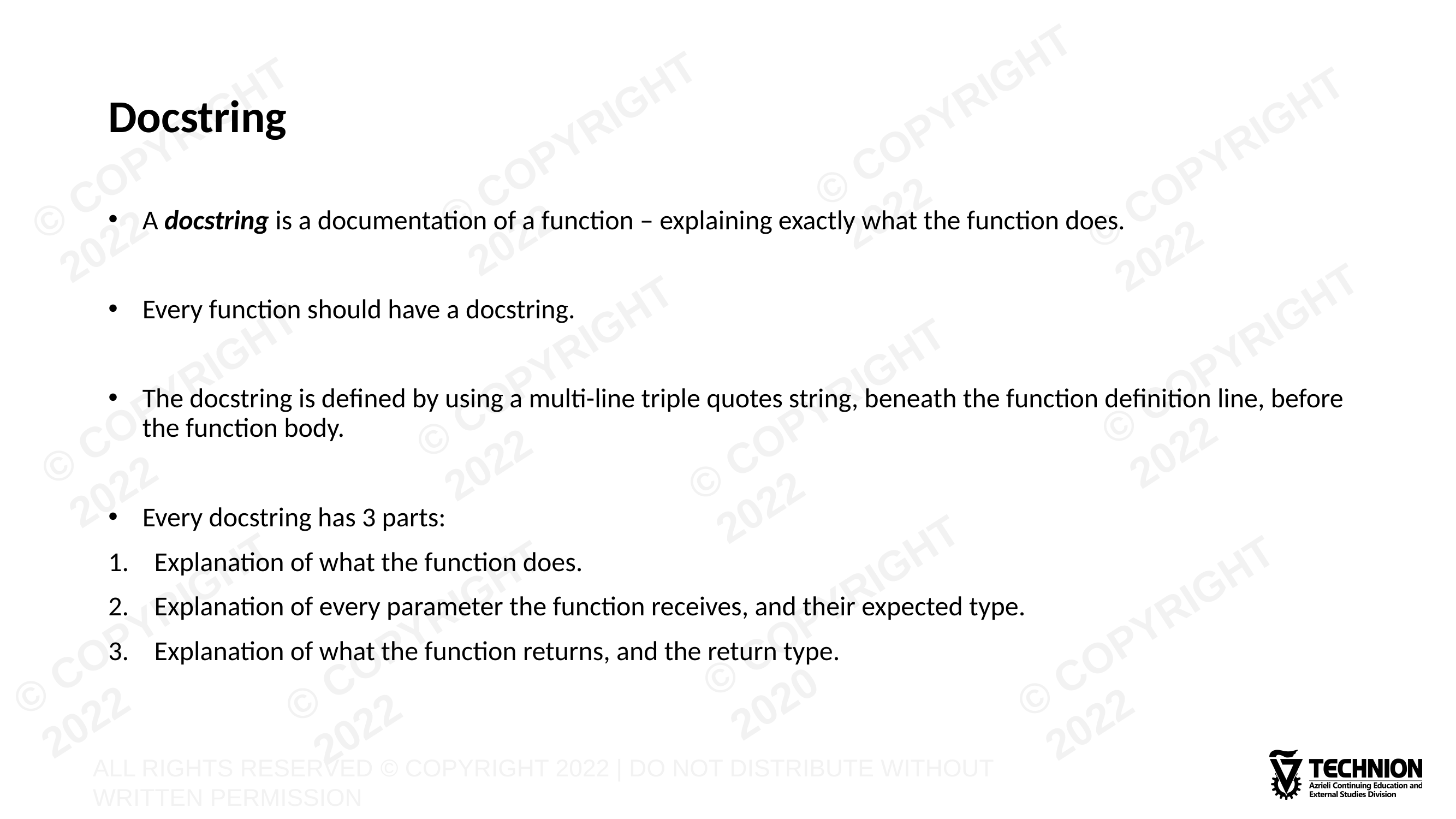

# Docstring
A docstring is a documentation of a function – explaining exactly what the function does.

Every function should have a docstring.

The docstring is defined by using a multi-line triple quotes string, beneath the function definition line, before the function body.

Every docstring has 3 parts:
Explanation of what the function does.
Explanation of every parameter the function receives, and their expected type.
Explanation of what the function returns, and the return type.